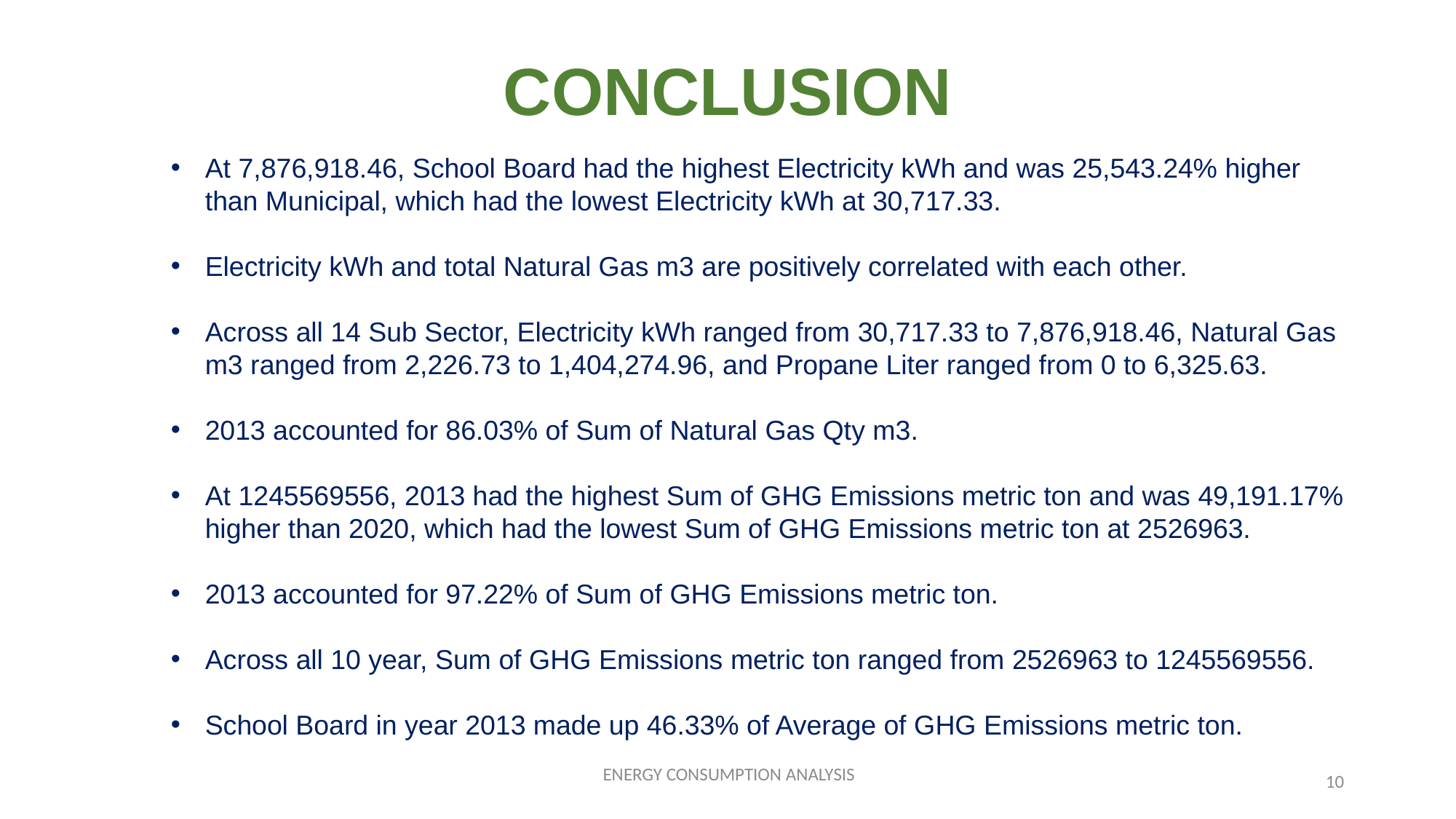

CONCLUSION
At 7,876,918.46, School Board had the highest Electricity kWh and was 25,543.24% higher than Municipal, which had the lowest Electricity kWh at 30,717.33.﻿﻿ ﻿﻿ ﻿﻿

Electricity kWh and total Natural Gas m3 are positively correlated with each other.﻿﻿
 ﻿﻿ ﻿﻿
Across all 14 Sub Sector, Electricity kWh ranged from 30,717.33 to 7,876,918.46, Natural Gas m3 ranged from 2,226.73 to 1,404,274.96, and Propane Liter ranged from 0 to 6,325.63.﻿﻿ ﻿﻿

﻿﻿2013 accounted for 86.03% of Sum of Natural Gas Qty m3.﻿﻿ ﻿﻿
 ﻿
﻿At 1245569556, 2013 had the highest Sum of GHG Emissions metric ton and was 49,191.17% higher than 2020, which had the lowest Sum of GHG Emissions metric ton at 2526963.﻿﻿ ﻿﻿
﻿
﻿﻿2013 accounted for 97.22% of Sum of GHG Emissions metric ton.﻿﻿ ﻿﻿ ﻿﻿

Across all 10 year, Sum of GHG Emissions metric ton ranged from 2526963 to 1245569556.﻿﻿
 ﻿﻿
﻿﻿School Board in year 2013 made up 46.33% of Average of GHG Emissions metric ton.
ENERGY CONSUMPTION ANALYSIS
10